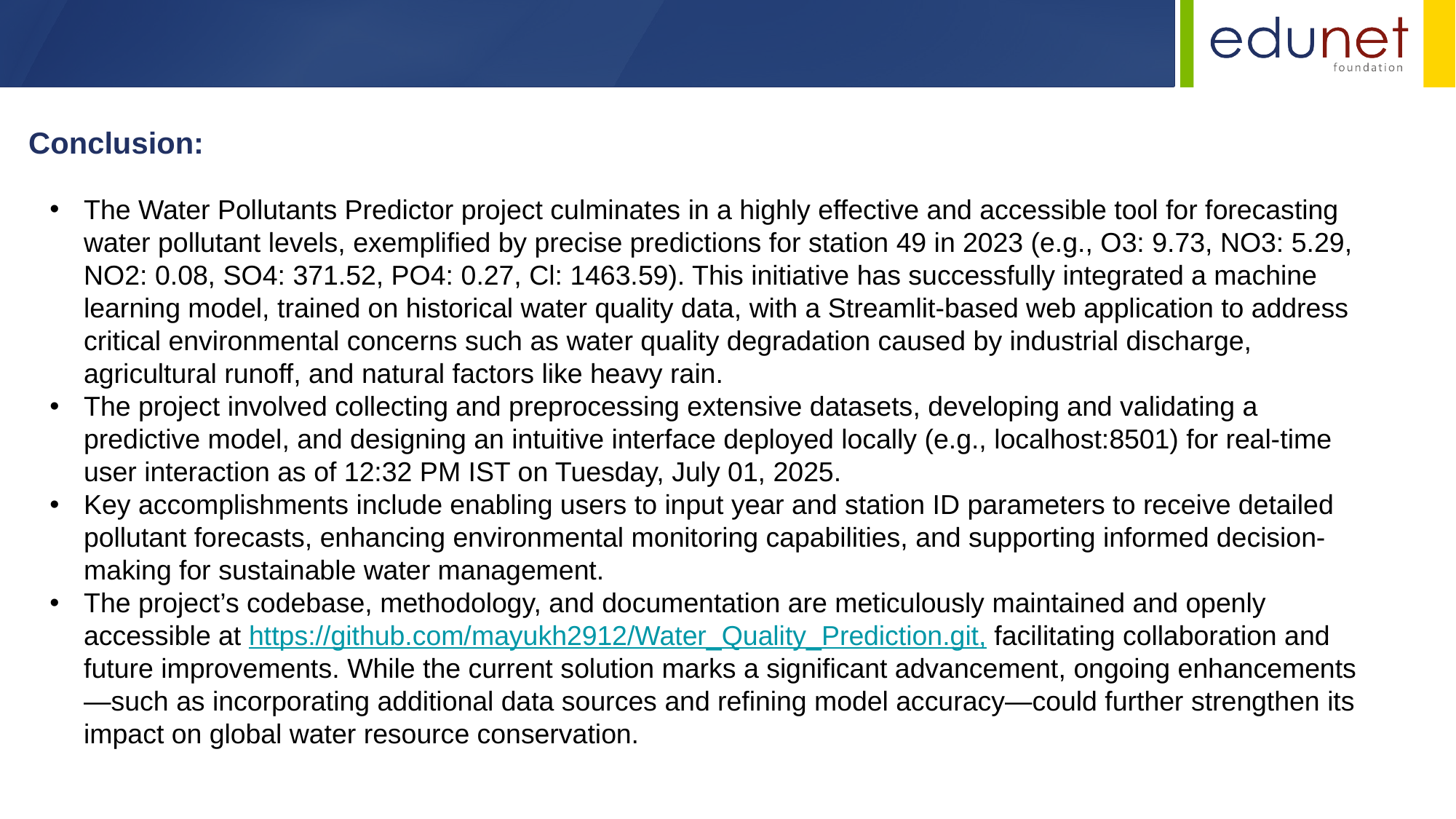

Conclusion:
The Water Pollutants Predictor project culminates in a highly effective and accessible tool for forecasting water pollutant levels, exemplified by precise predictions for station 49 in 2023 (e.g., O3: 9.73, NO3: 5.29, NO2: 0.08, SO4: 371.52, PO4: 0.27, Cl: 1463.59). This initiative has successfully integrated a machine learning model, trained on historical water quality data, with a Streamlit-based web application to address critical environmental concerns such as water quality degradation caused by industrial discharge, agricultural runoff, and natural factors like heavy rain.
The project involved collecting and preprocessing extensive datasets, developing and validating a predictive model, and designing an intuitive interface deployed locally (e.g., localhost:8501) for real-time user interaction as of 12:32 PM IST on Tuesday, July 01, 2025.
Key accomplishments include enabling users to input year and station ID parameters to receive detailed pollutant forecasts, enhancing environmental monitoring capabilities, and supporting informed decision-making for sustainable water management.
The project’s codebase, methodology, and documentation are meticulously maintained and openly accessible at https://github.com/mayukh2912/Water_Quality_Prediction.git, facilitating collaboration and future improvements. While the current solution marks a significant advancement, ongoing enhancements—such as incorporating additional data sources and refining model accuracy—could further strengthen its impact on global water resource conservation.